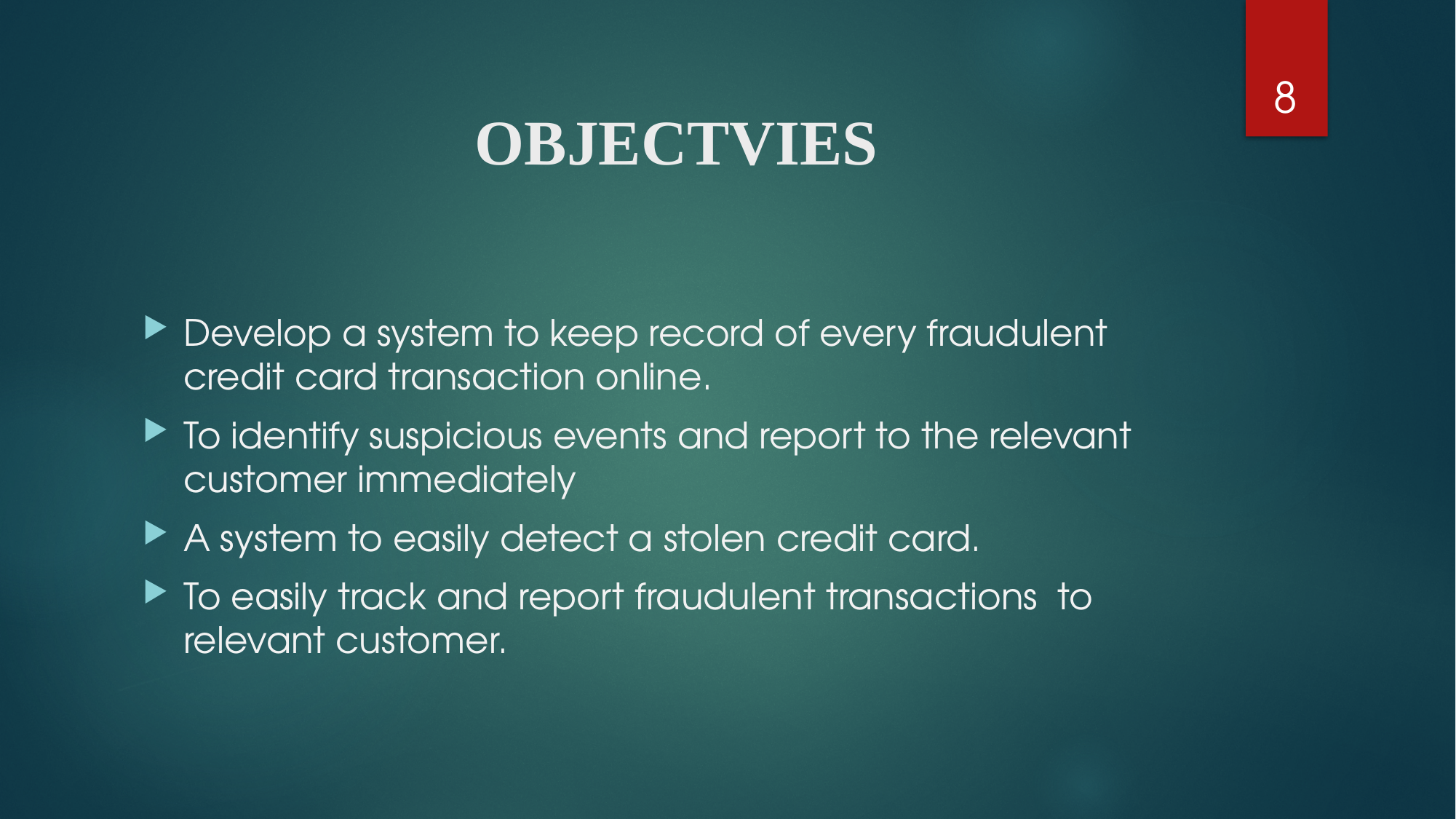

8
# OBJECTVIES

Develop a system to keep record of every fraudulent credit card transaction online.
To identify suspicious events and report to the relevant customer immediately
A system to easily detect a stolen credit card.
To easily track and report fraudulent transactions  to relevant customer.